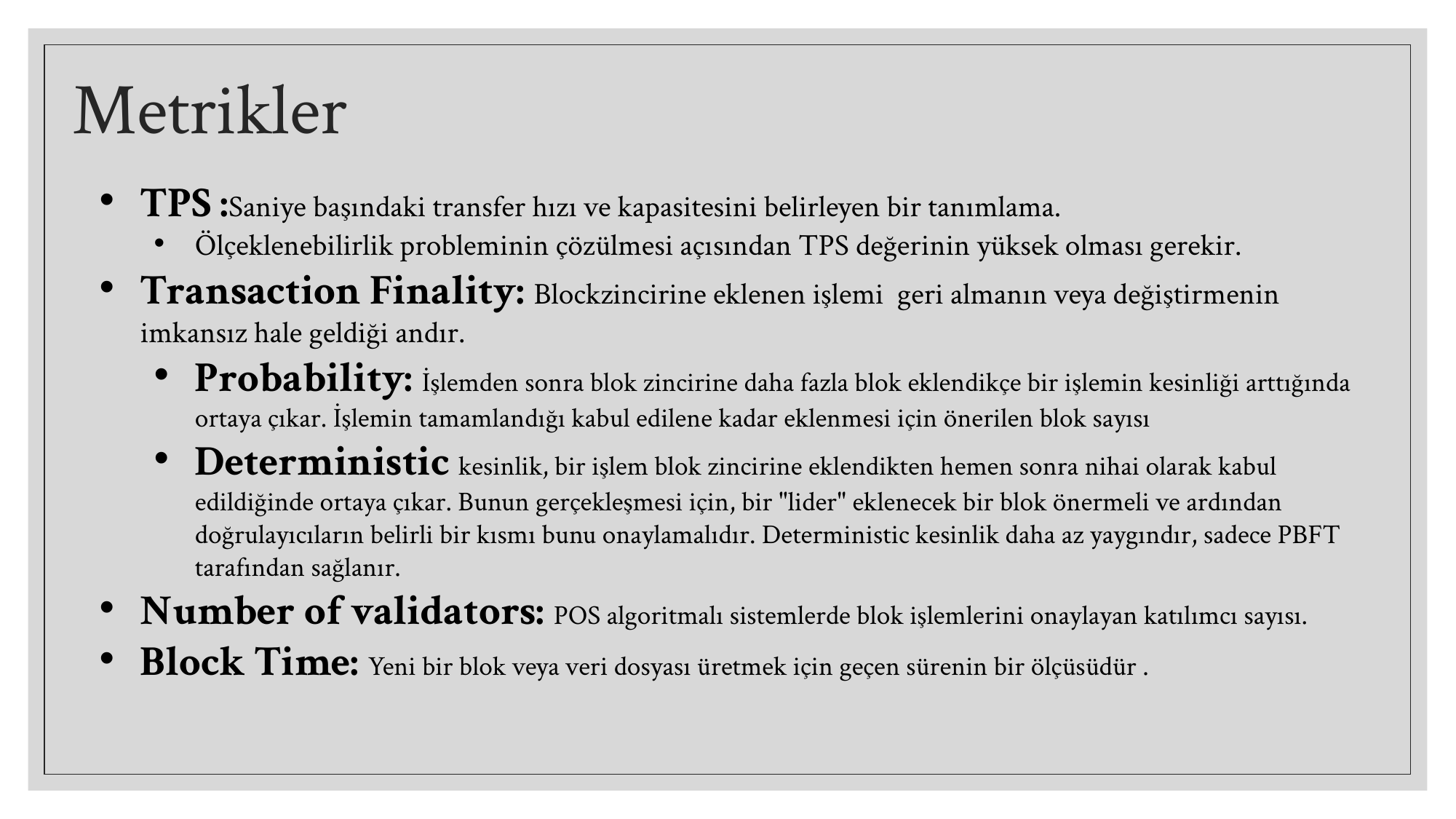

# Metrikler
TPS :Saniye başındaki transfer hızı ve kapasitesini belirleyen bir tanımlama.
Ölçeklenebilirlik probleminin çözülmesi açısından TPS değerinin yüksek olması gerekir.
Transaction Finality: Blockzincirine eklenen işlemi  geri almanın veya değiştirmenin imkansız hale geldiği andır.
Probability: İşlemden sonra blok zincirine daha fazla blok eklendikçe bir işlemin kesinliği arttığında ortaya çıkar. İşlemin tamamlandığı kabul edilene kadar eklenmesi için önerilen blok sayısı
Deterministic kesinlik, bir işlem blok zincirine eklendikten hemen sonra nihai olarak kabul edildiğinde ortaya çıkar. Bunun gerçekleşmesi için, bir "lider" eklenecek bir blok önermeli ve ardından doğrulayıcıların belirli bir kısmı bunu onaylamalıdır. Deterministic kesinlik daha az yaygındır, sadece PBFT tarafından sağlanır.
Number of validators: POS algoritmalı sistemlerde blok işlemlerini onaylayan katılımcı sayısı.
Block Time: Yeni bir blok veya veri dosyası üretmek için geçen sürenin bir ölçüsüdür .